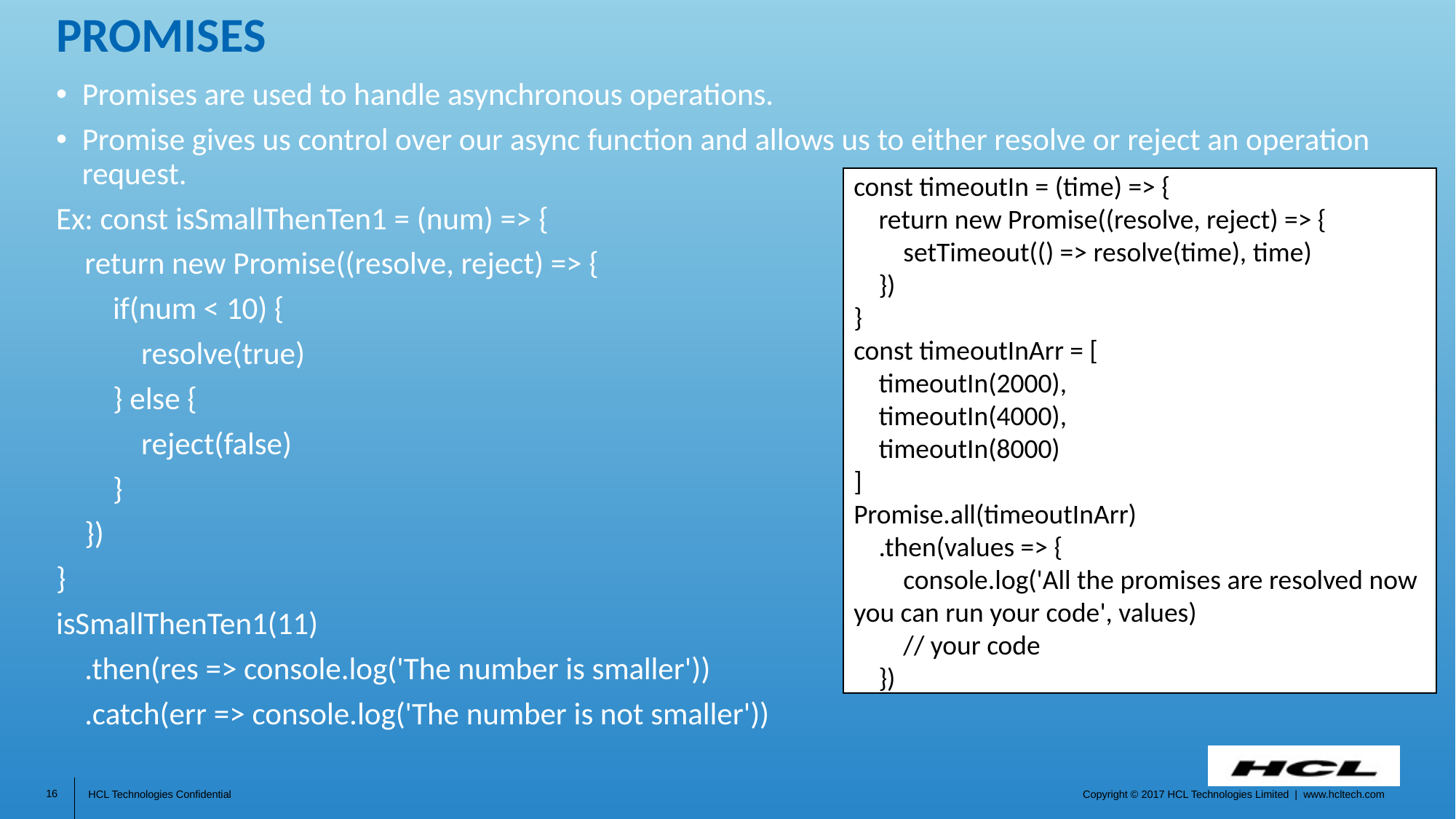

# Promises
Promises are used to handle asynchronous operations.
Promise gives us control over our async function and allows us to either resolve or reject an operation request.
Ex: const isSmallThenTen1 = (num) => {
    return new Promise((resolve, reject) => {
        if(num < 10) {
            resolve(true)
        } else {
            reject(false)
        }
    })
}
isSmallThenTen1(11)
    .then(res => console.log('The number is smaller'))
    .catch(err => console.log('The number is not smaller'))
const timeoutIn = (time) => {
    return new Promise((resolve, reject) => {
        setTimeout(() => resolve(time), time)
    })
}
const timeoutInArr = [
    timeoutIn(2000),
    timeoutIn(4000),
    timeoutIn(8000)
]
Promise.all(timeoutInArr)
    .then(values => {
        console.log('All the promises are resolved now you can run your code', values)
        // your code
    })